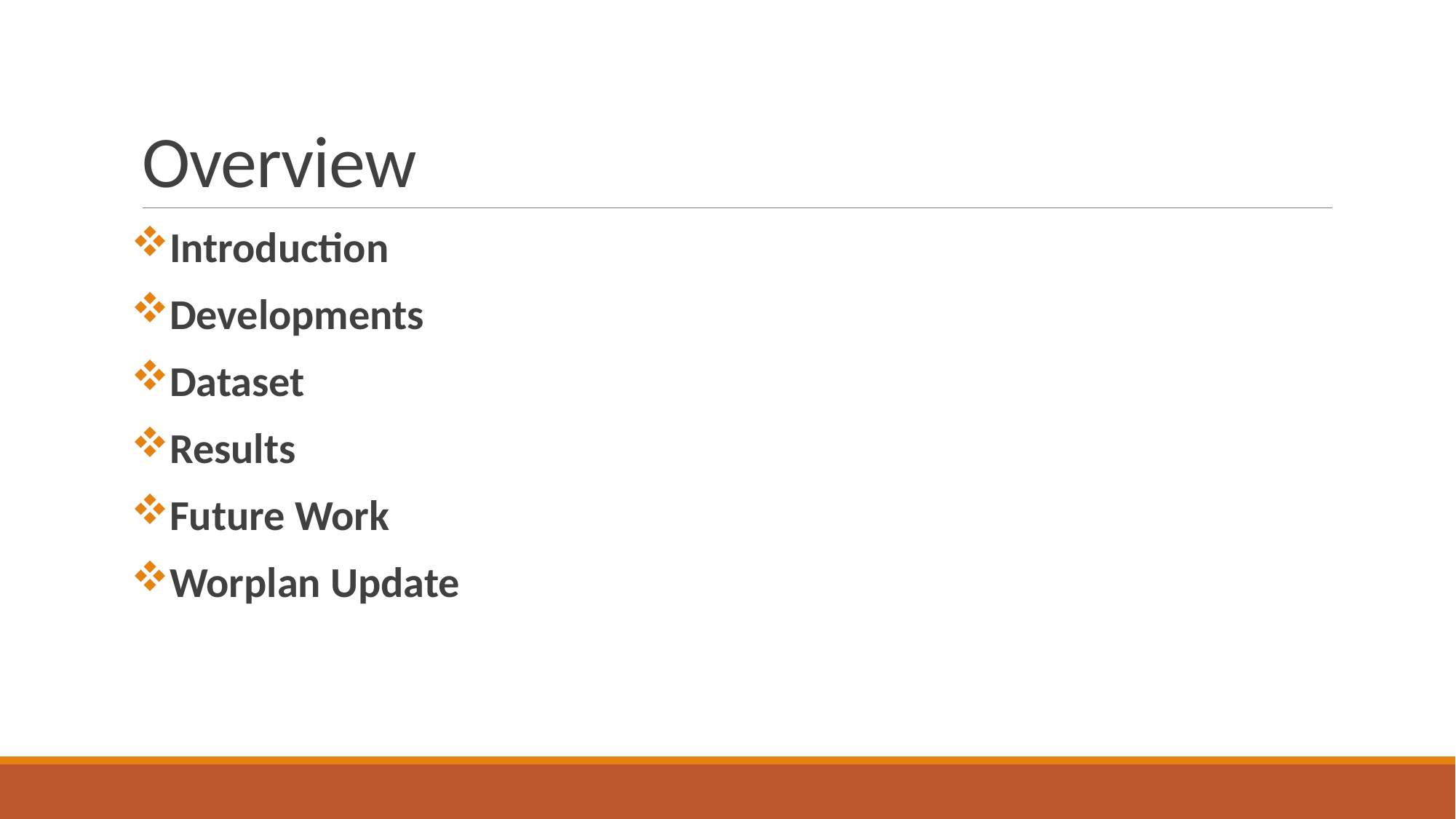

# Overview
Introduction
Developments
Dataset
Results
Future Work
Worplan Update